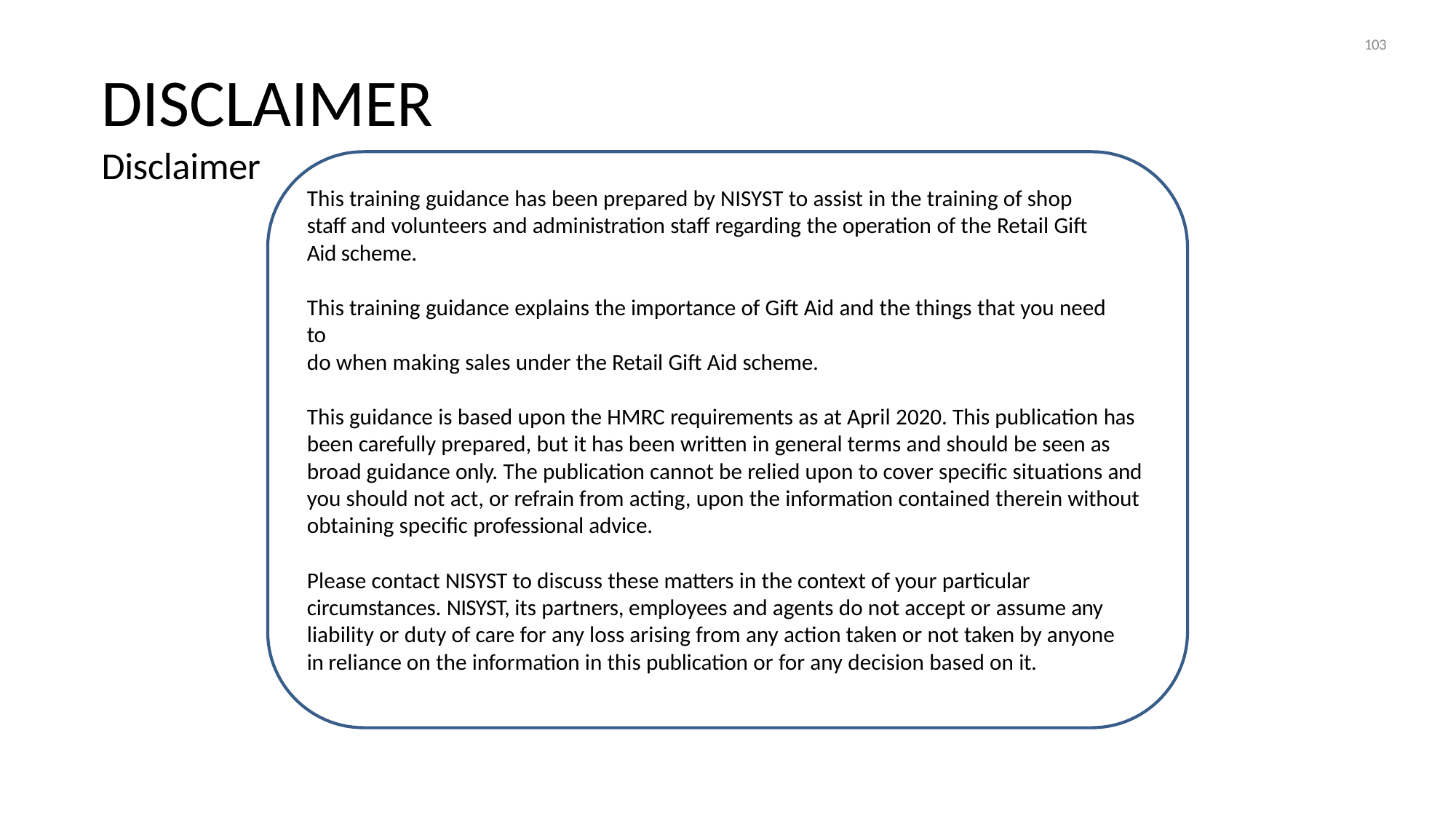

103
# DISCLAIMER
Disclaimer

This training guidance has been prepared by NISYST to assist in the training of shop staff and volunteers and administration staff regarding the operation of the Retail Gift Aid scheme.
This training guidance explains the importance of Gift Aid and the things that you need to
do when making sales under the Retail Gift Aid scheme.
This guidance is based upon the HMRC requirements as at April 2020. This publication has been carefully prepared, but it has been written in general terms and should be seen as broad guidance only. The publication cannot be relied upon to cover specific situations and you should not act, or refrain from acting, upon the information contained therein without obtaining specific professional advice.
Please contact NISYST to discuss these matters in the context of your particular circumstances. NISYST, its partners, employees and agents do not accept or assume any liability or duty of care for any loss arising from any action taken or not taken by anyone in reliance on the information in this publication or for any decision based on it.